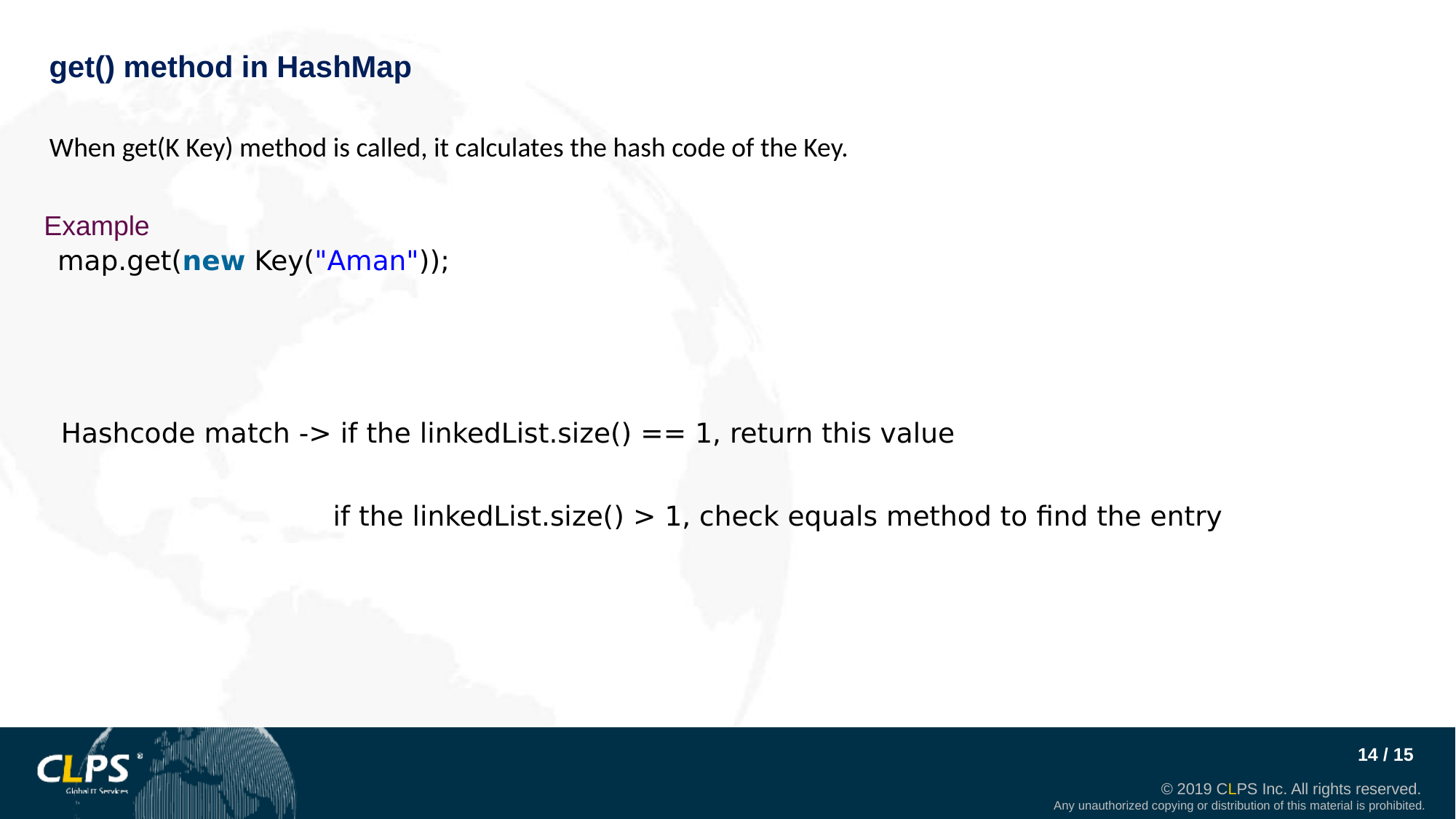

get() method in HashMap
When get(K Key) method is called, it calculates the hash code of the Key.
Example
map.get(new Key("Aman"));
Hashcode match -> if the linkedList.size() == 1, return this value
 if the linkedList.size() > 1, check equals method to find the entry
14 / 15